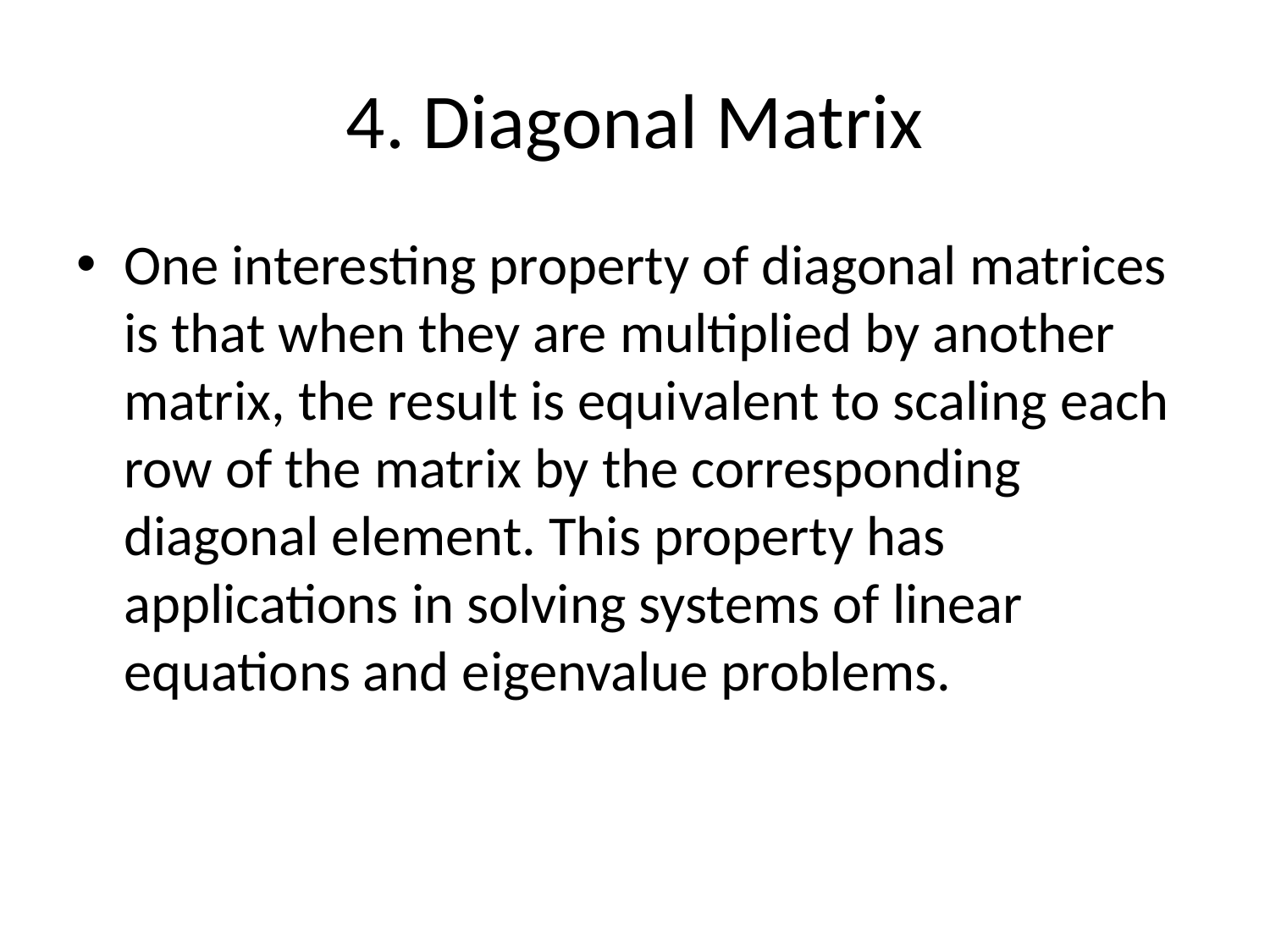

# 4. Diagonal Matrix
One interesting property of diagonal matrices is that when they are multiplied by another matrix, the result is equivalent to scaling each row of the matrix by the corresponding diagonal element. This property has applications in solving systems of linear equations and eigenvalue problems.